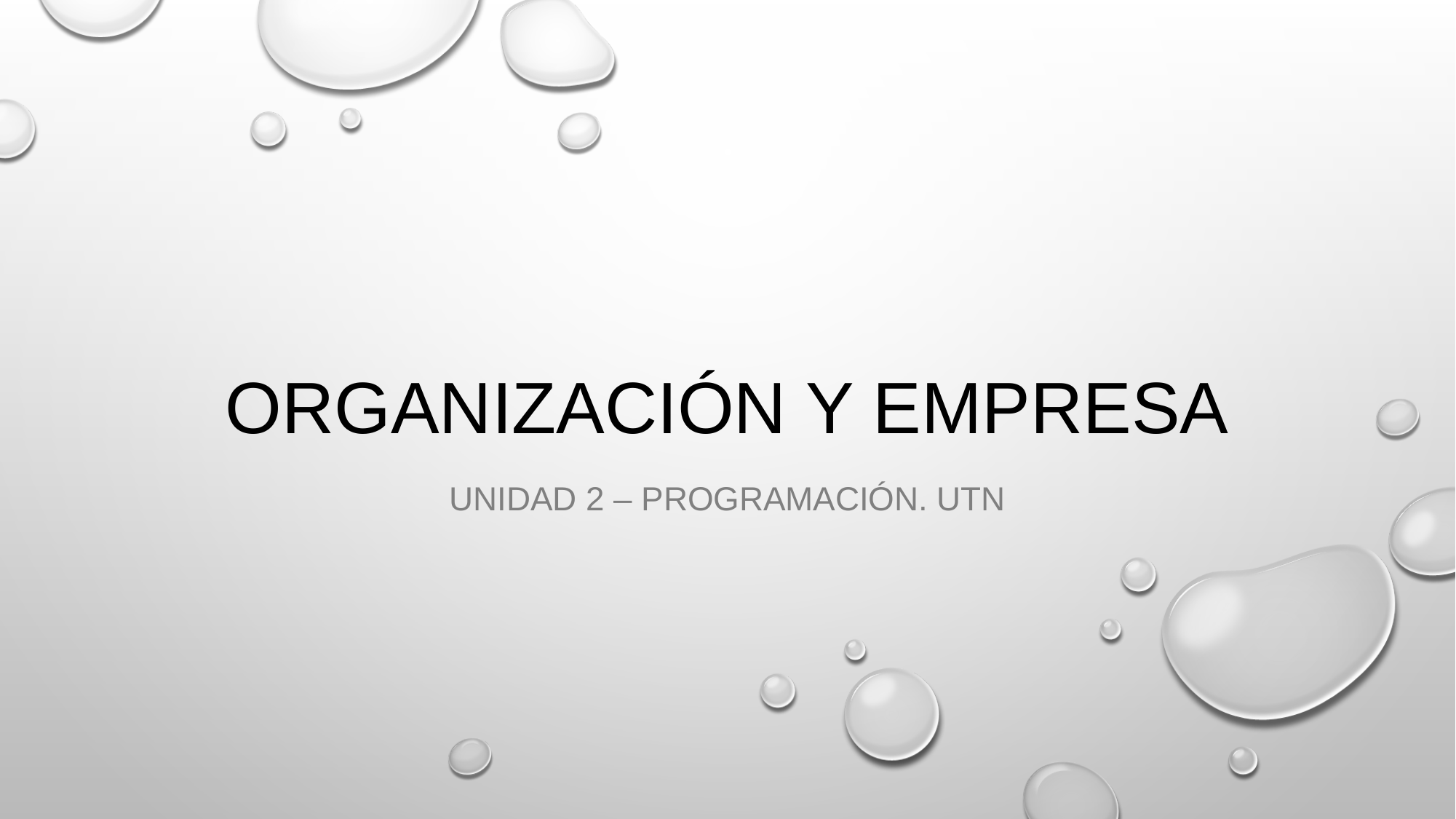

# Organización y empresa
Unidad 2 – programación. utn